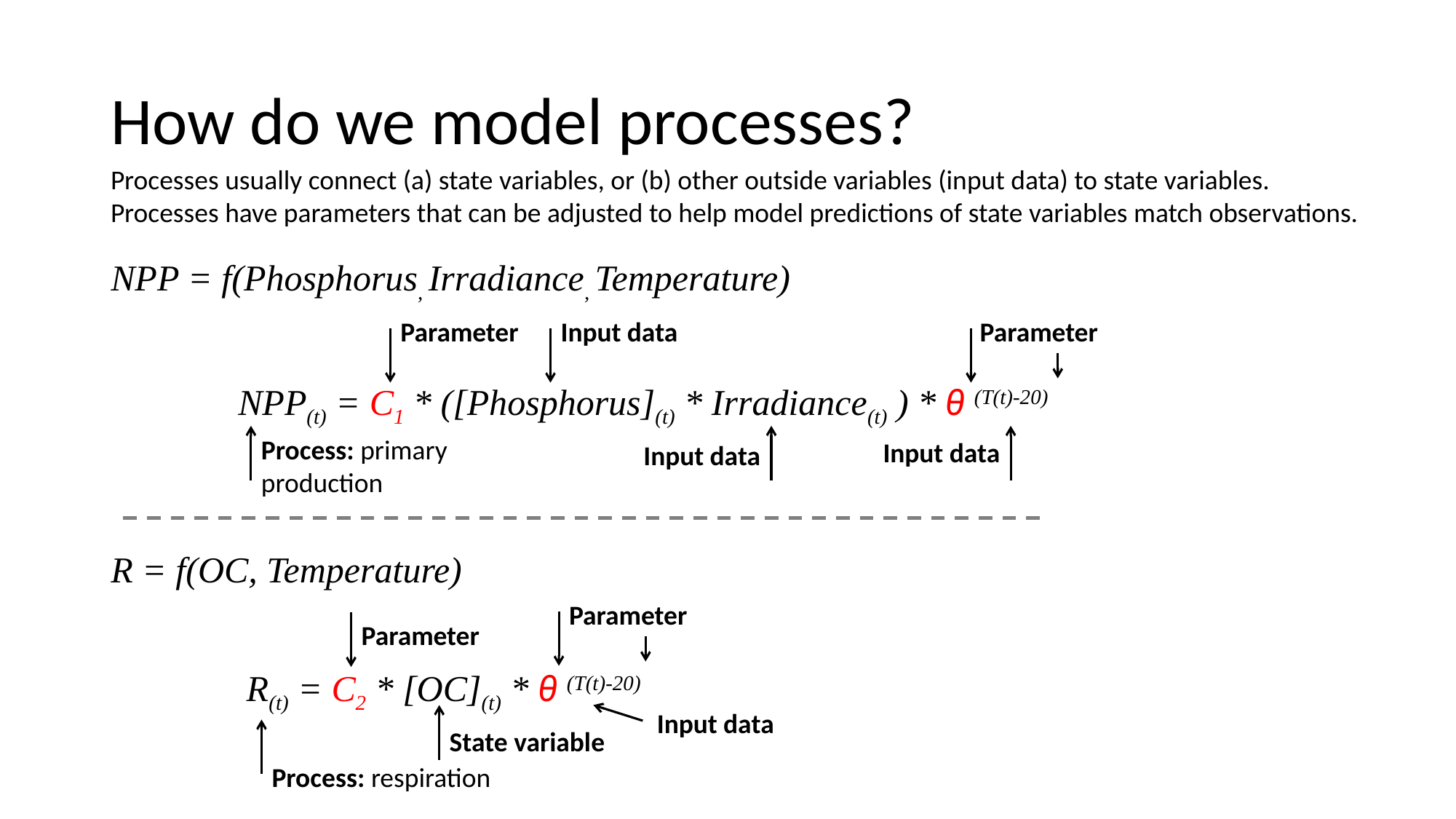

# How do we model processes?
Processes usually connect (a) state variables, or (b) other outside variables (input data) to state variables. Processes have parameters that can be adjusted to help model predictions of state variables match observations.
NPP = f(Phosphorus, Irradiance, Temperature)
Parameter
Input data
Parameter
NPP(t) = C1 * ([Phosphorus](t) * Irradiance(t) ) * θ (T(t)-20)
Process: primary production
Input data
Input data
R = f(OC, Temperature)
Parameter
Parameter
R(t) = C2 * [OC](t) * θ (T(t)-20)
Input data
State variable
Process: respiration